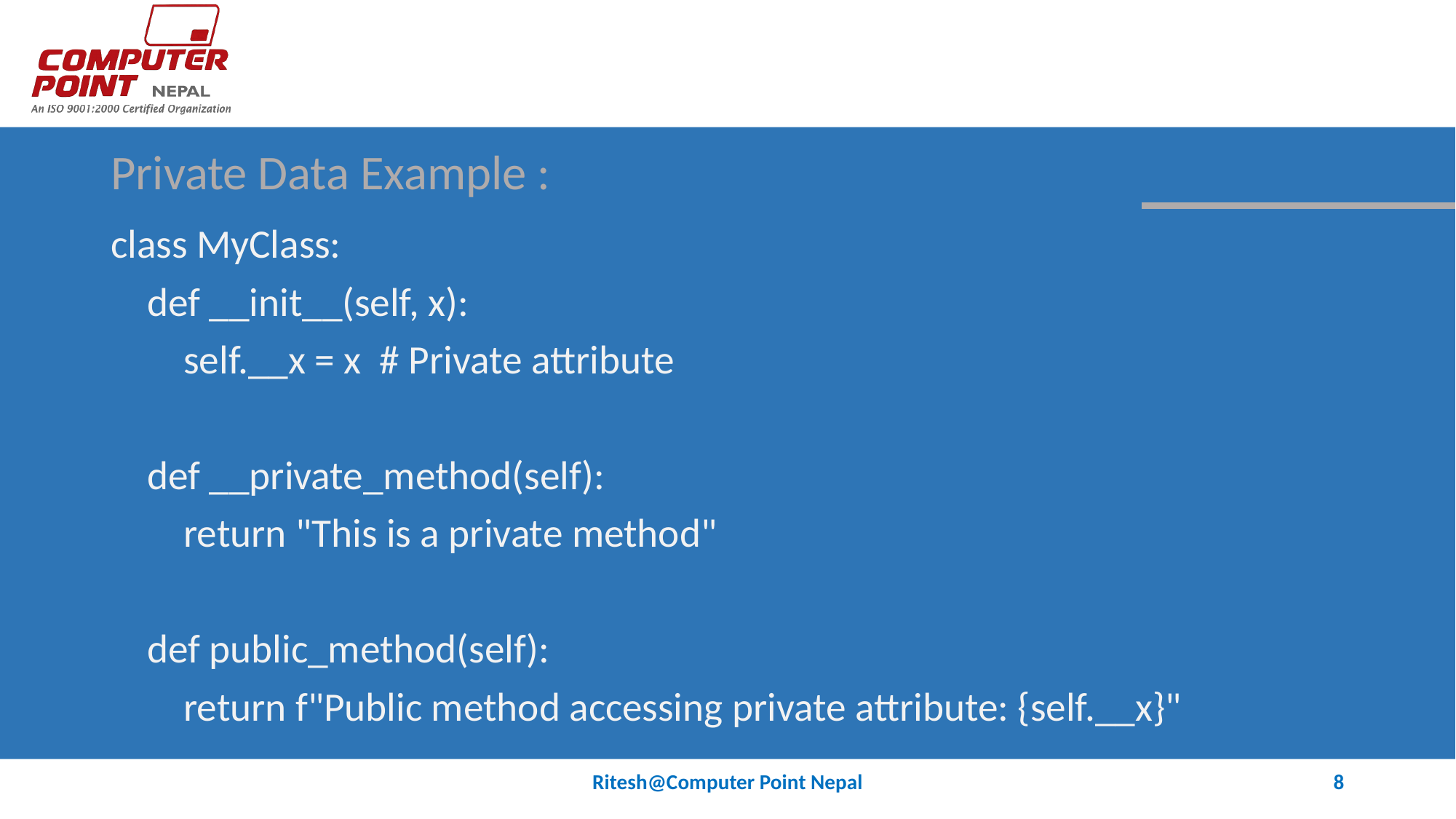

# Private Data Example :
class MyClass:
    def __init__(self, x):
        self.__x = x  # Private attribute

    def __private_method(self):
        return "This is a private method"

    def public_method(self):
        return f"Public method accessing private attribute: {self.__x}"

Ritesh@Computer Point Nepal

8